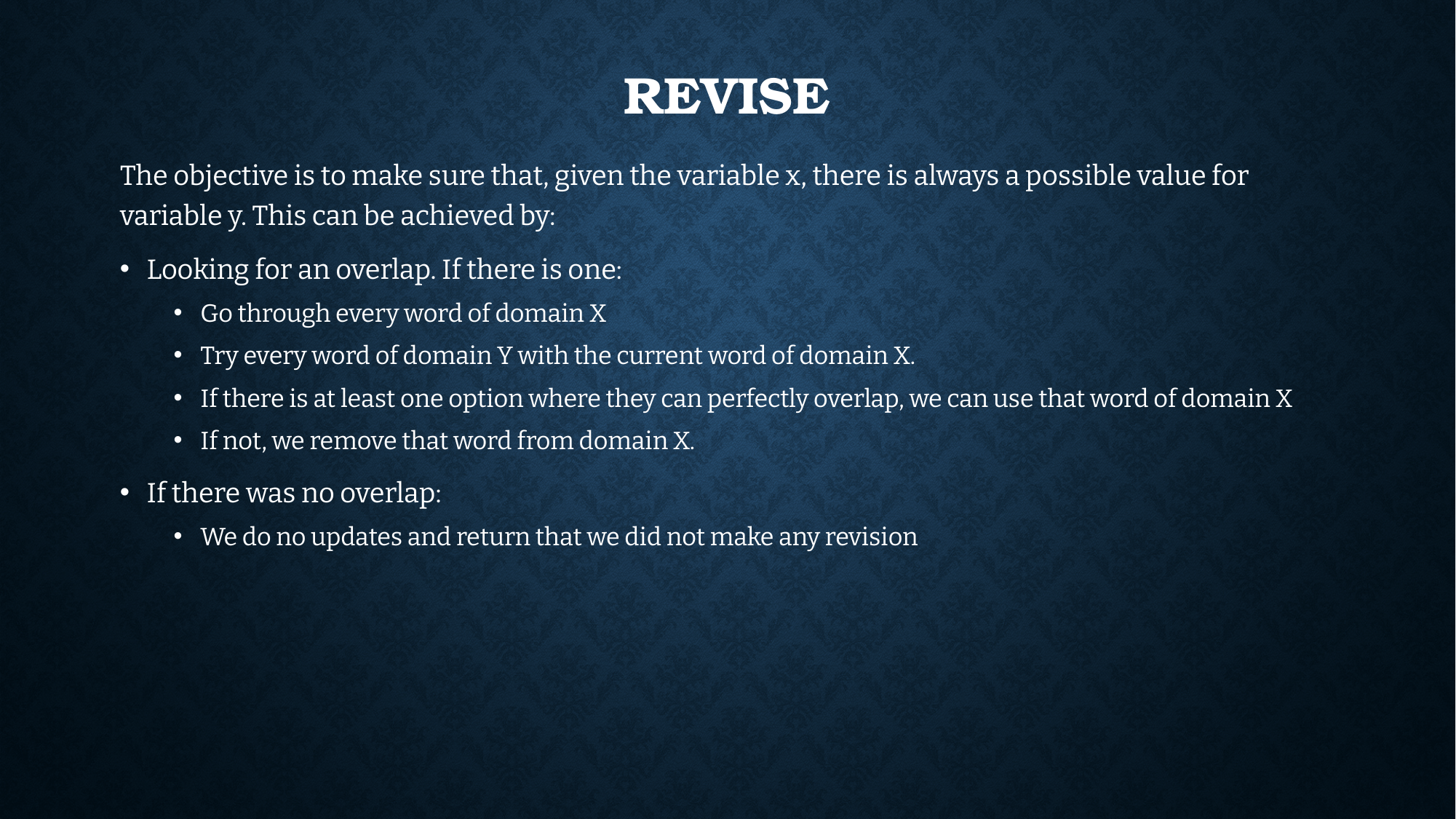

# revise
The objective is to make sure that, given the variable x, there is always a possible value for variable y. This can be achieved by:
Looking for an overlap. If there is one:
Go through every word of domain X
Try every word of domain Y with the current word of domain X.
If there is at least one option where they can perfectly overlap, we can use that word of domain X
If not, we remove that word from domain X.
If there was no overlap:
We do no updates and return that we did not make any revision